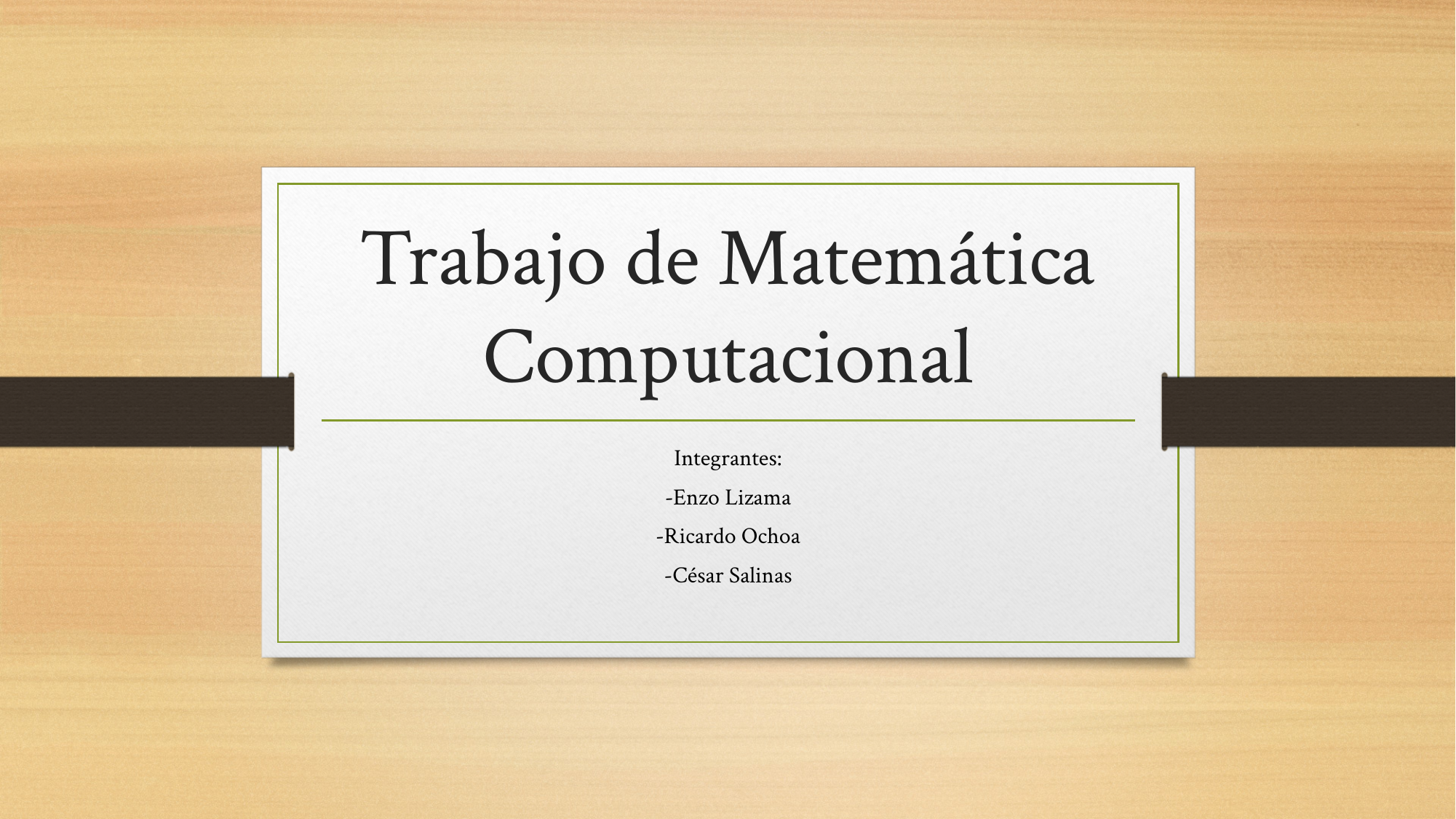

# Trabajo de Matemática Computacional
Integrantes:
-Enzo Lizama
-Ricardo Ochoa
-César Salinas